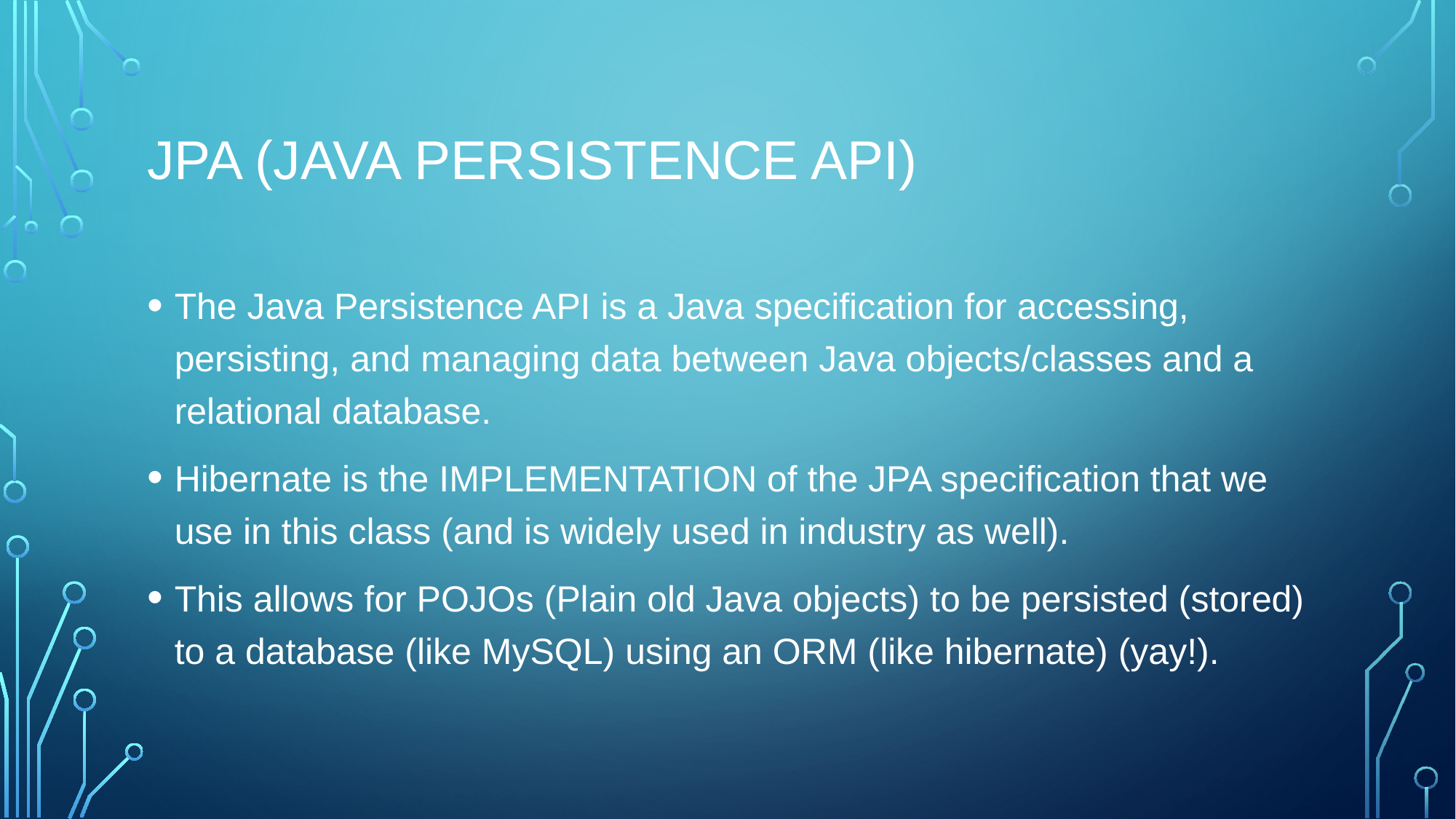

# JPA (Java persistence api)
The Java Persistence API is a Java specification for accessing, persisting, and managing data between Java objects/classes and a relational database.
Hibernate is the IMPLEMENTATION of the JPA specification that we use in this class (and is widely used in industry as well).
This allows for POJOs (Plain old Java objects) to be persisted (stored) to a database (like MySQL) using an ORM (like hibernate) (yay!).